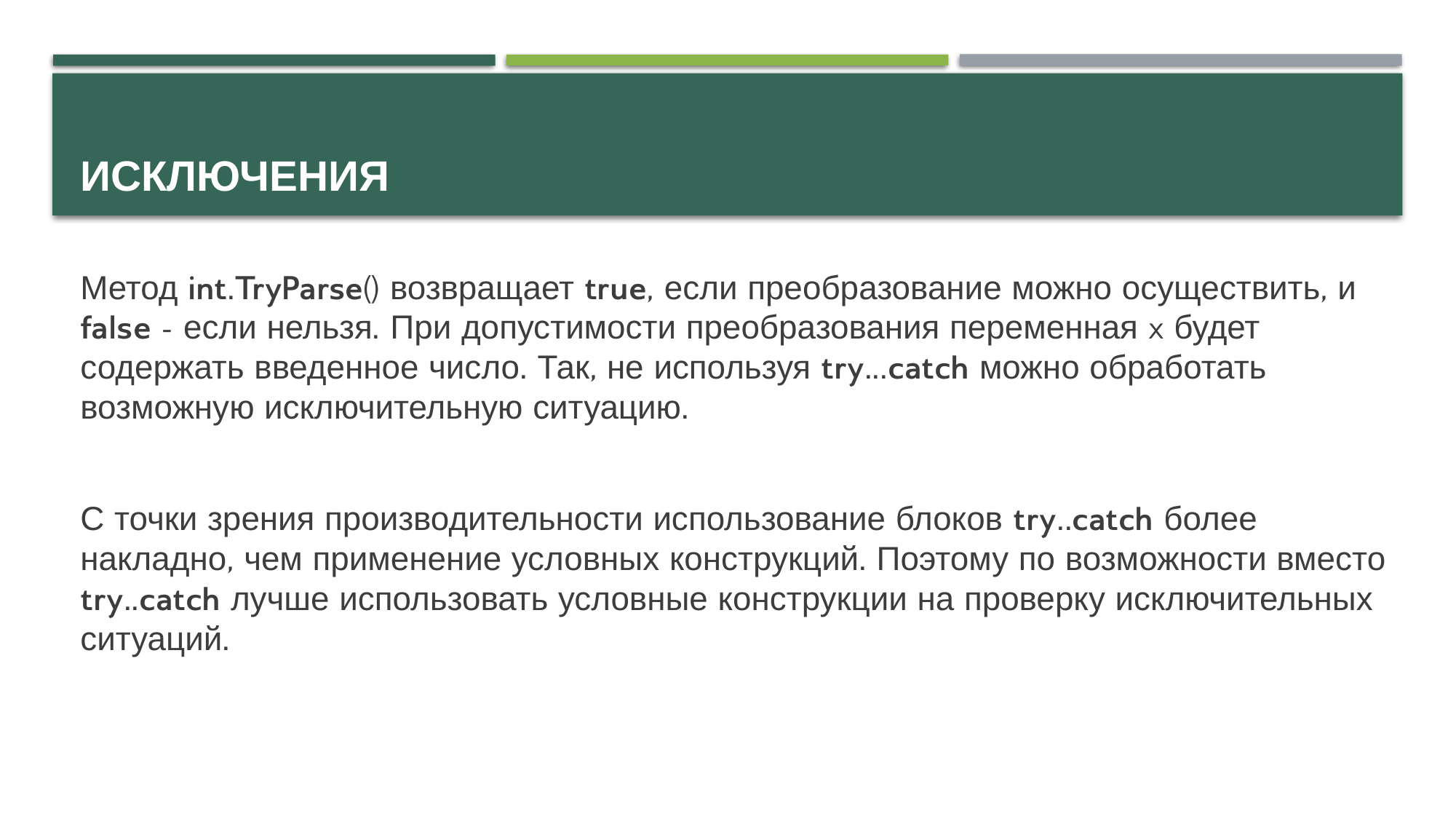

# Исключения
Метод int.TryParse() возвращает true, если преобразование можно осуществить, и false - если нельзя. При допустимости преобразования переменная x будет содержать введенное число. Так, не используя try...catch можно обработать возможную исключительную ситуацию.

С точки зрения производительности использование блоков try..catch более накладно, чем применение условных конструкций. Поэтому по возможности вместо try..catch лучше использовать условные конструкции на проверку исключительных ситуаций.